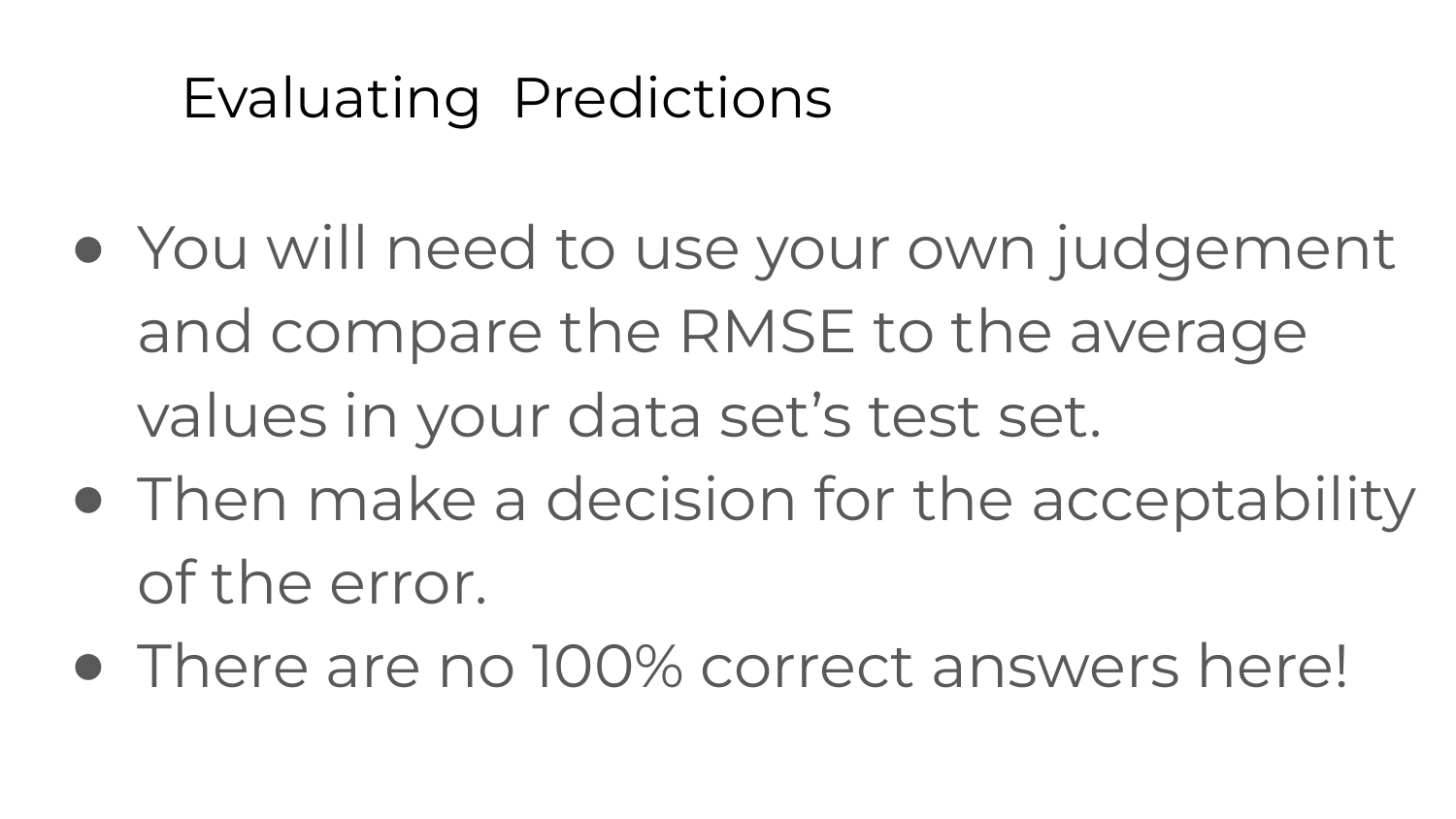

# Evaluating  Predictions

You will need to use your own judgement and compare the RMSE to the average values in your data set’s test set.
Then make a decision for the acceptability of the error.
There are no 100% correct answers here!